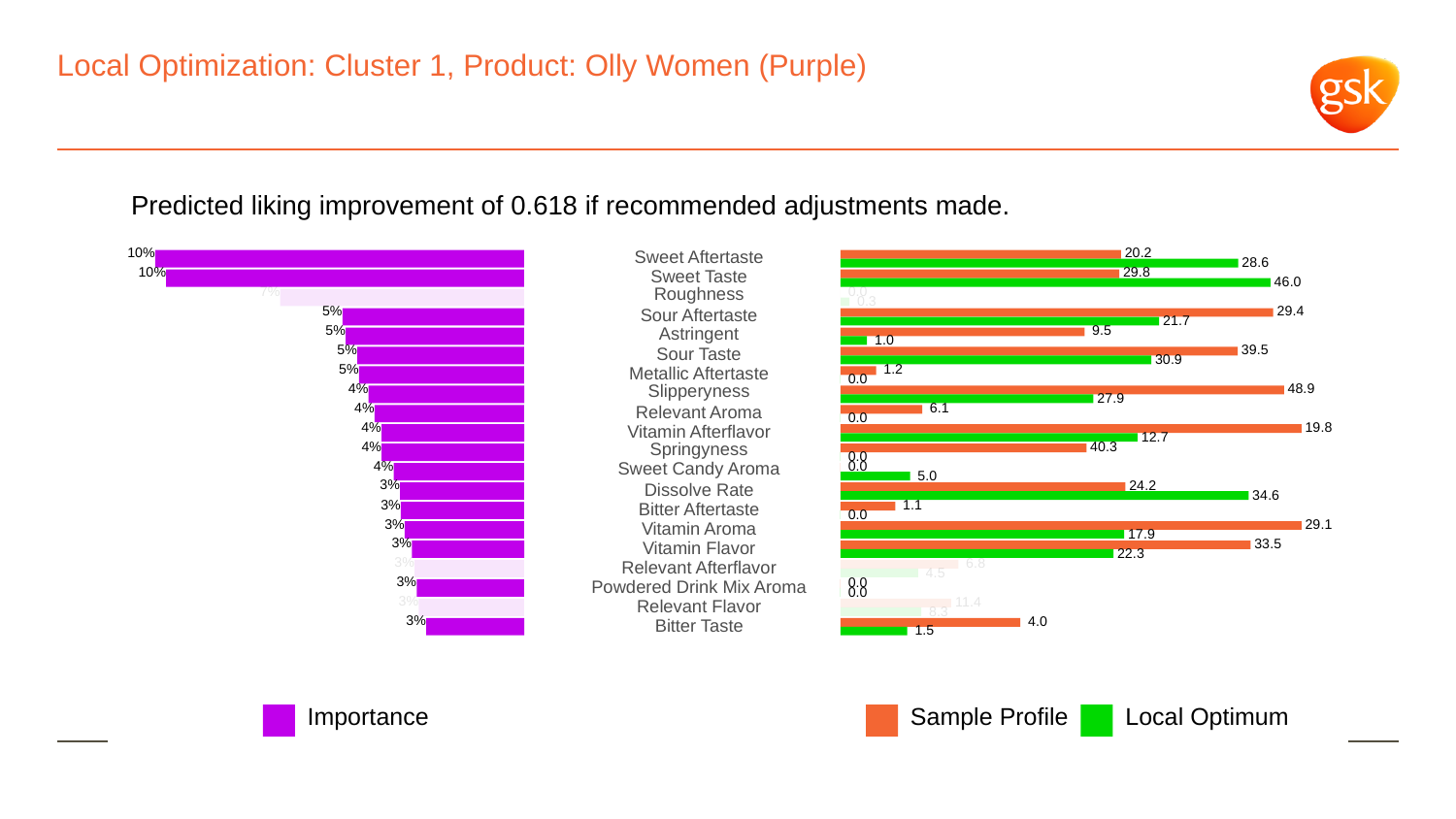

# Local Optimization: Cluster 1, Product: Olly Women (Purple)

Predicted liking improvement of 0.618 if recommended adjustments made.

10%
 20.2

Sweet Aftertaste
 28.6

10%
 29.8

Sweet Taste
 46.0

7%
Roughness
  0.0

  0.3

5%
 29.4

Sour Aftertaste
 21.7

5%
Astringent
  9.5

  1.0

5%
 39.5

Sour Taste
 30.9

5%
  1.2

Metallic Aftertaste
  0.0

4%
Slipperyness
 48.9

 27.9

4%
  6.1

Relevant Aroma
  0.0

4%
 19.8

Vitamin Afterflavor
 12.7

4%
Springyness
 40.3

  0.0

4%
Sweet Candy Aroma
  0.0

  5.0

3%
 24.2

Dissolve Rate
 34.6

3%
  1.1

Bitter Aftertaste
  0.0

3%
 29.1

Vitamin Aroma
 17.9

3%
 33.5

Vitamin Flavor
 22.3

3%
  6.8

Relevant Afterflavor
  4.5

3%
  0.0

Powdered Drink Mix Aroma
  0.0

3%
 11.4

Relevant Flavor
  8.3

3%
  4.0

Bitter Taste
  1.5

Local Optimum
Sample Profile
Importance